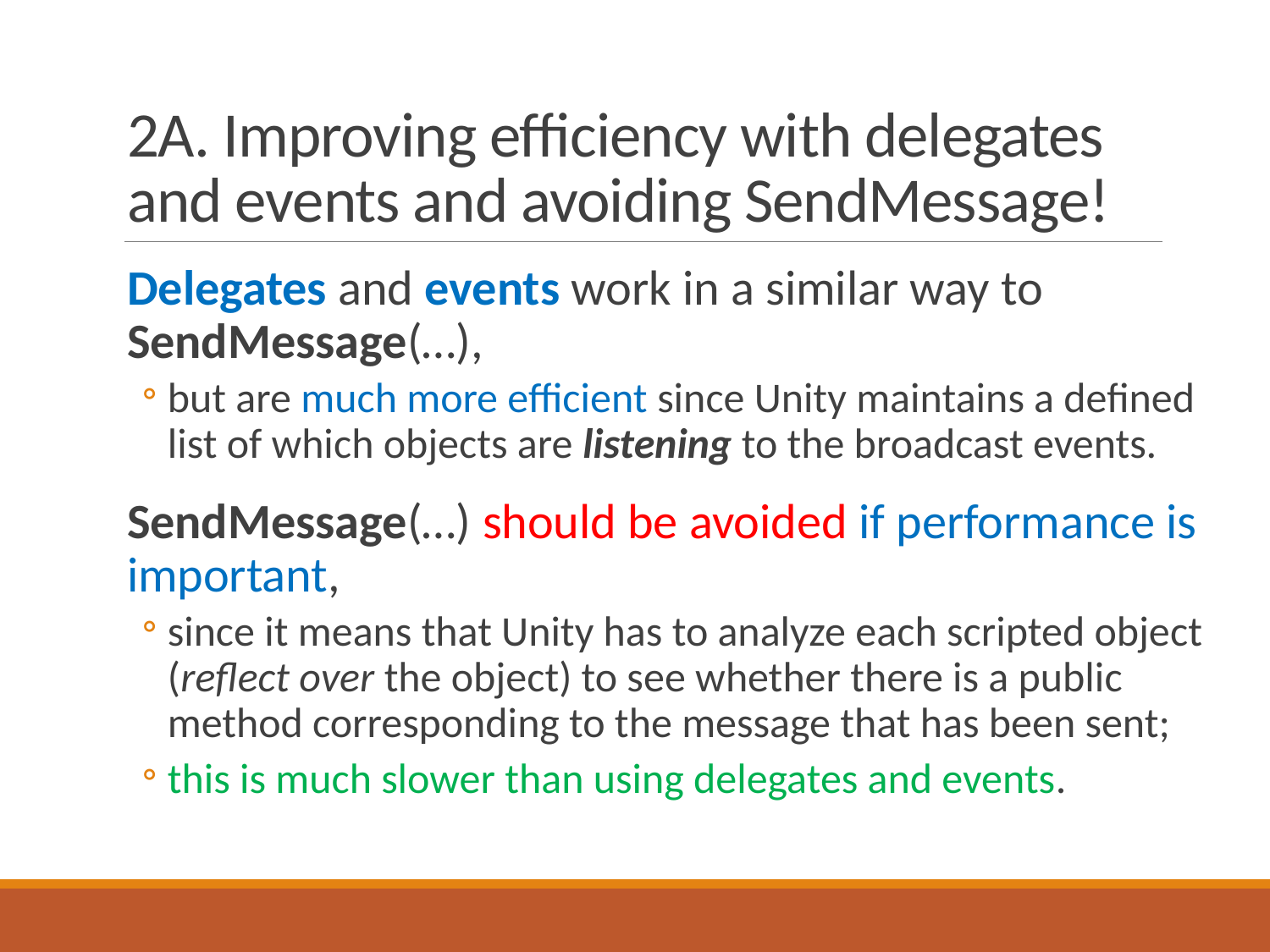

# 2A. Improving efficiency with delegates and events and avoiding SendMessage!
Delegates and events work in a similar way to SendMessage(…),
but are much more efficient since Unity maintains a defined list of which objects are listening to the broadcast events.
SendMessage(…) should be avoided if performance is important,
since it means that Unity has to analyze each scripted object (reflect over the object) to see whether there is a public method corresponding to the message that has been sent;
this is much slower than using delegates and events.